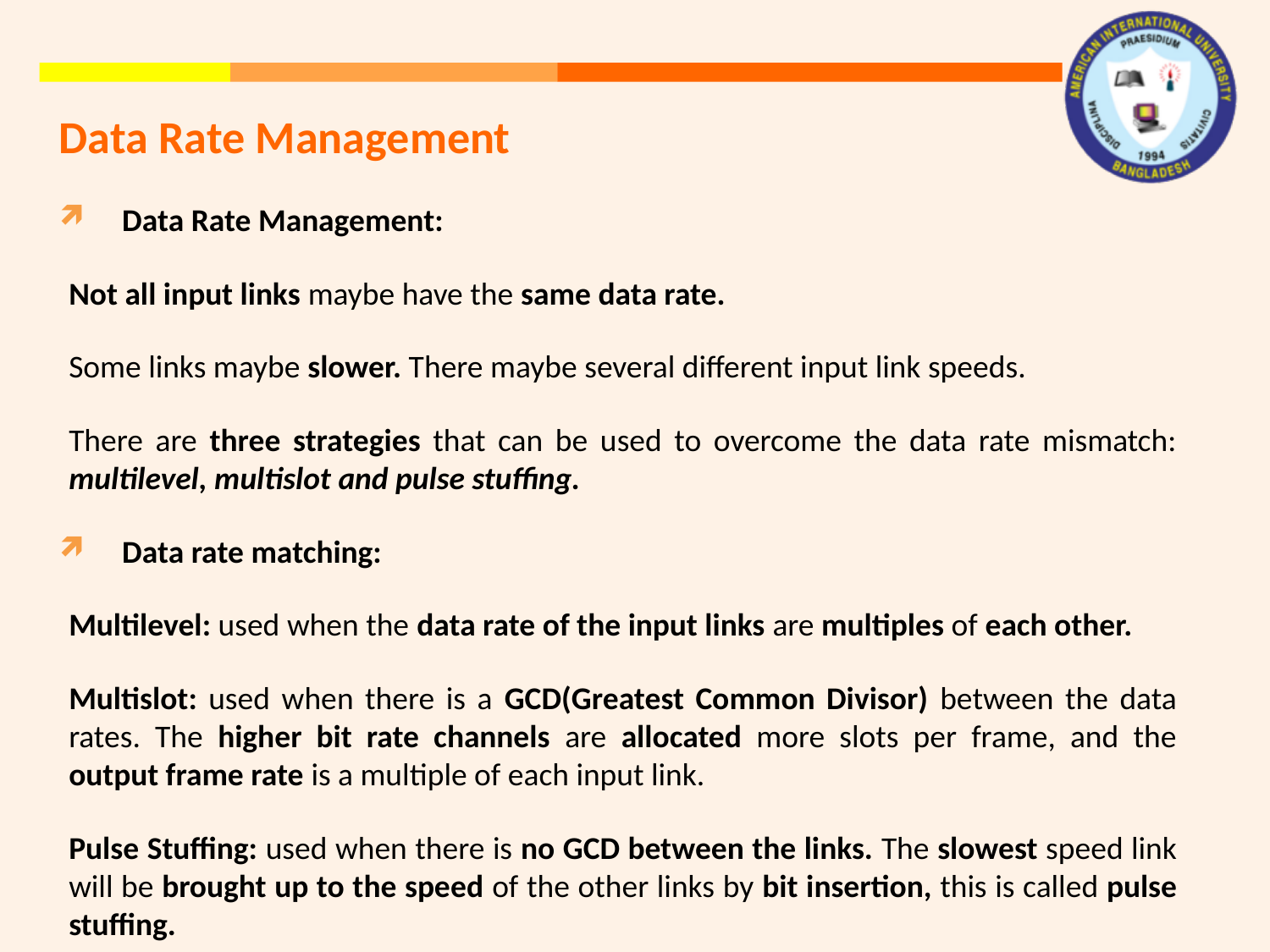

Data Rate Management
Data Rate Management:
Not all input links maybe have the same data rate.
Some links maybe slower. There maybe several different input link speeds.
There are three strategies that can be used to overcome the data rate mismatch: multilevel, multislot and pulse stuffing.
Data rate matching:
Multilevel: used when the data rate of the input links are multiples of each other.
Multislot: used when there is a GCD(Greatest Common Divisor) between the data rates. The higher bit rate channels are allocated more slots per frame, and the output frame rate is a multiple of each input link.
Pulse Stuffing: used when there is no GCD between the links. The slowest speed link will be brought up to the speed of the other links by bit insertion, this is called pulse stuffing.